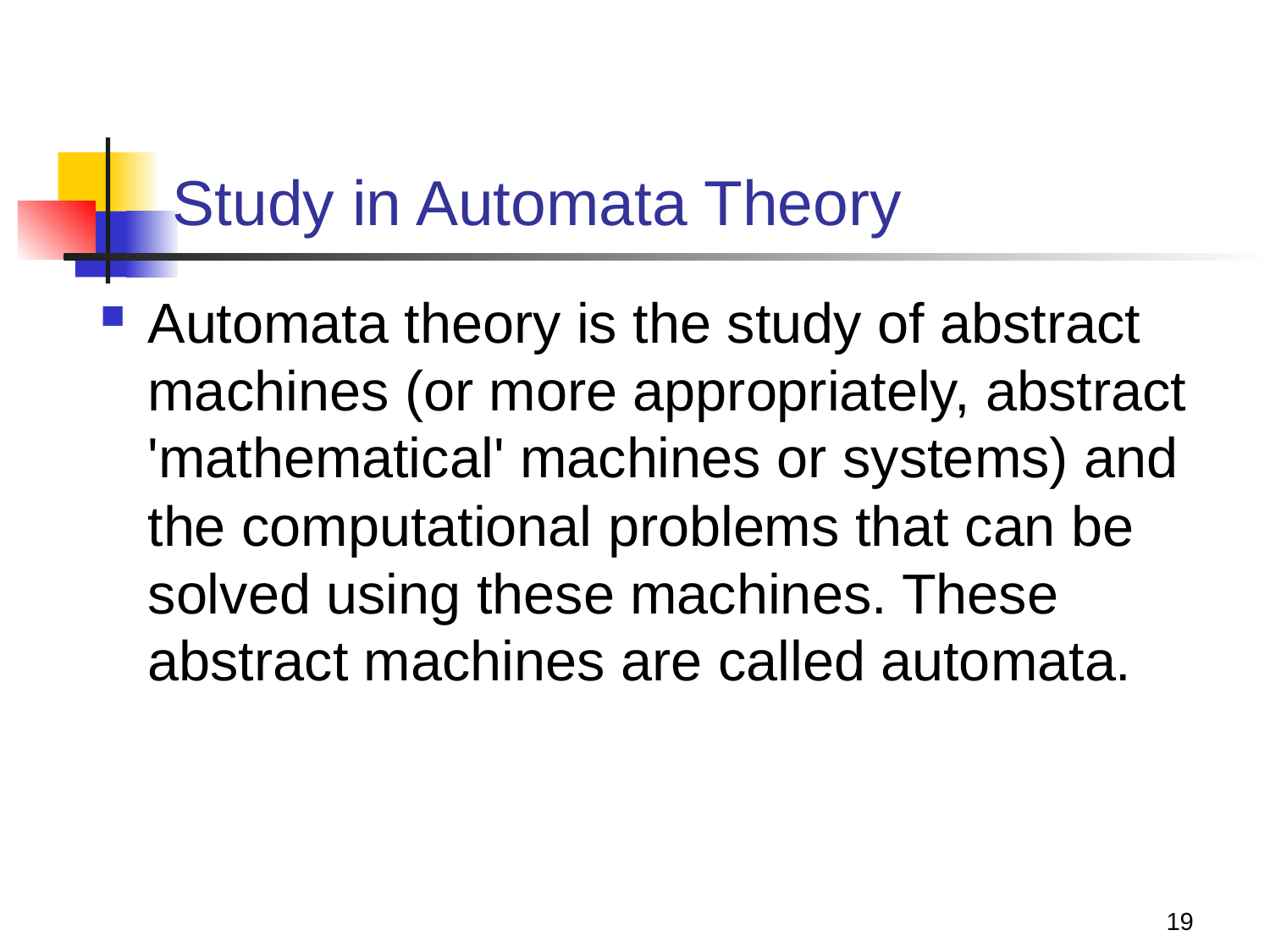

# Study in Automata Theory
Automata theory is the study of abstract machines (or more appropriately, abstract 'mathematical' machines or systems) and the computational problems that can be solved using these machines. These abstract machines are called automata.

19